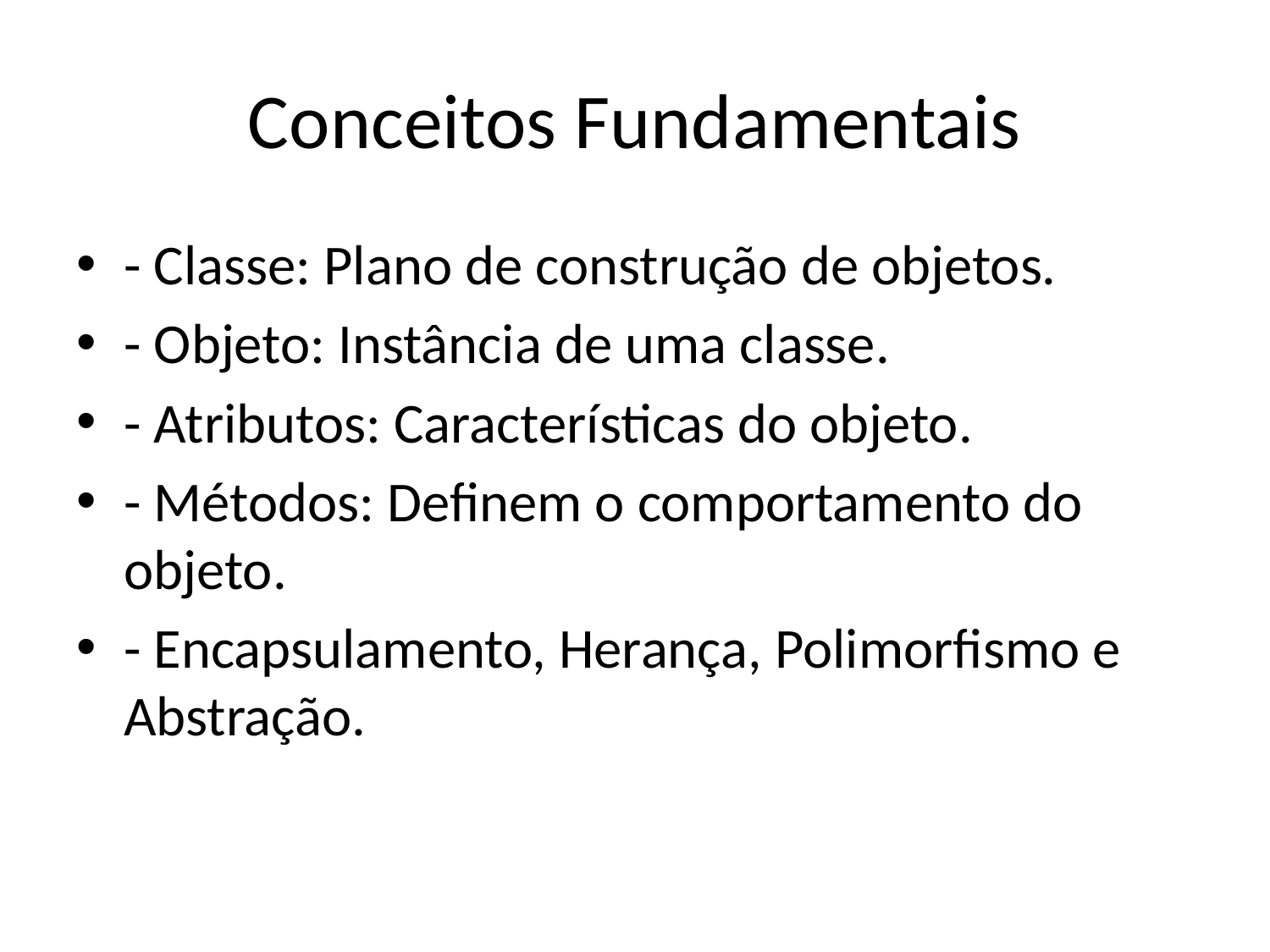

# Conceitos Fundamentais
- Classe: Plano de construção de objetos.
- Objeto: Instância de uma classe.
- Atributos: Características do objeto.
- Métodos: Definem o comportamento do objeto.
- Encapsulamento, Herança, Polimorfismo e Abstração.